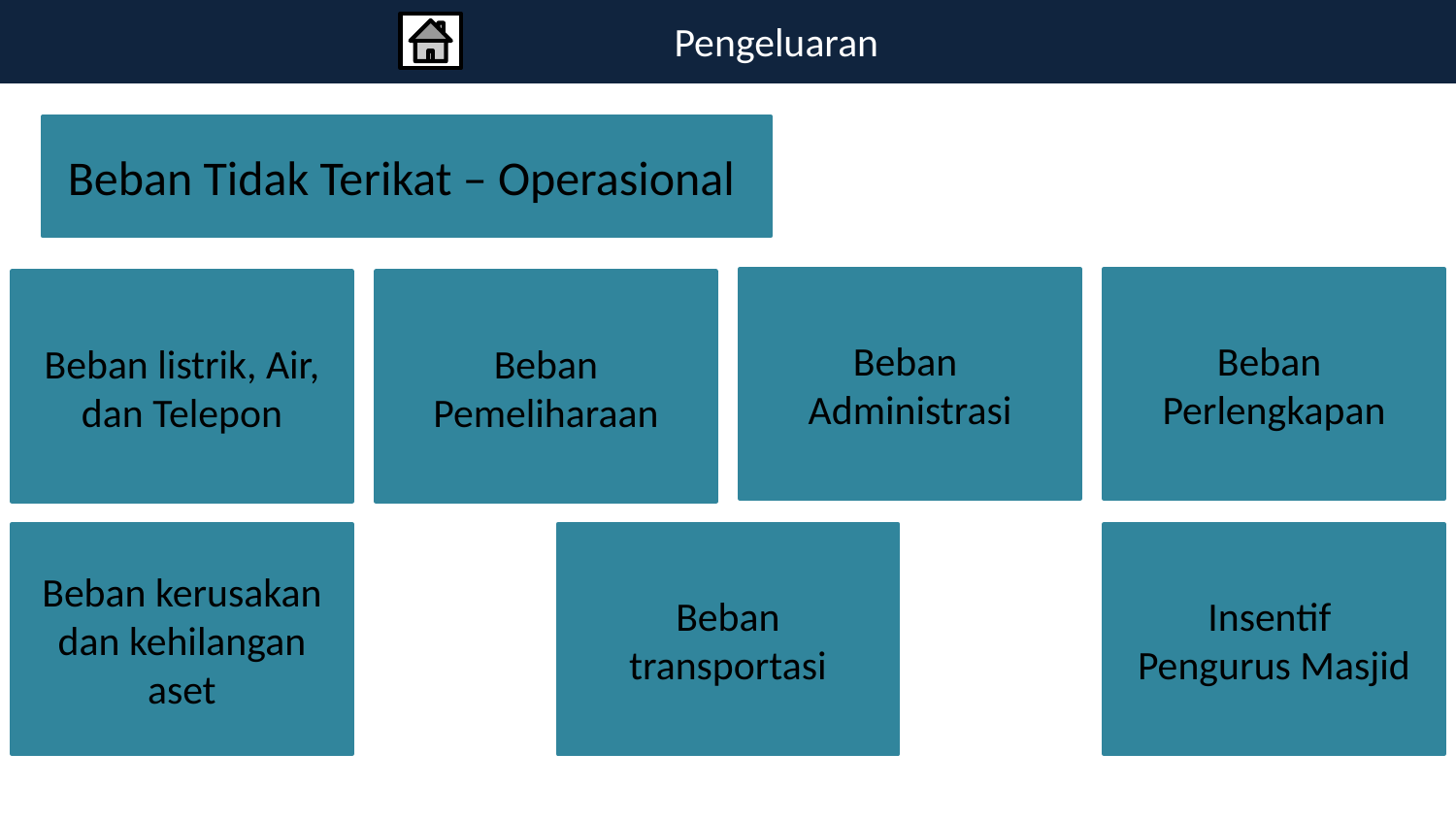

Pengeluaran

Beban Tidak Terikat – Operasional
Beban
Administrasi
Beban
Perlengkapan
Beban listrik, Air, dan Telepon
Beban Pemeliharaan
Beban kerusakan dan kehilangan aset
Beban transportasi
Insentif
Pengurus Masjid